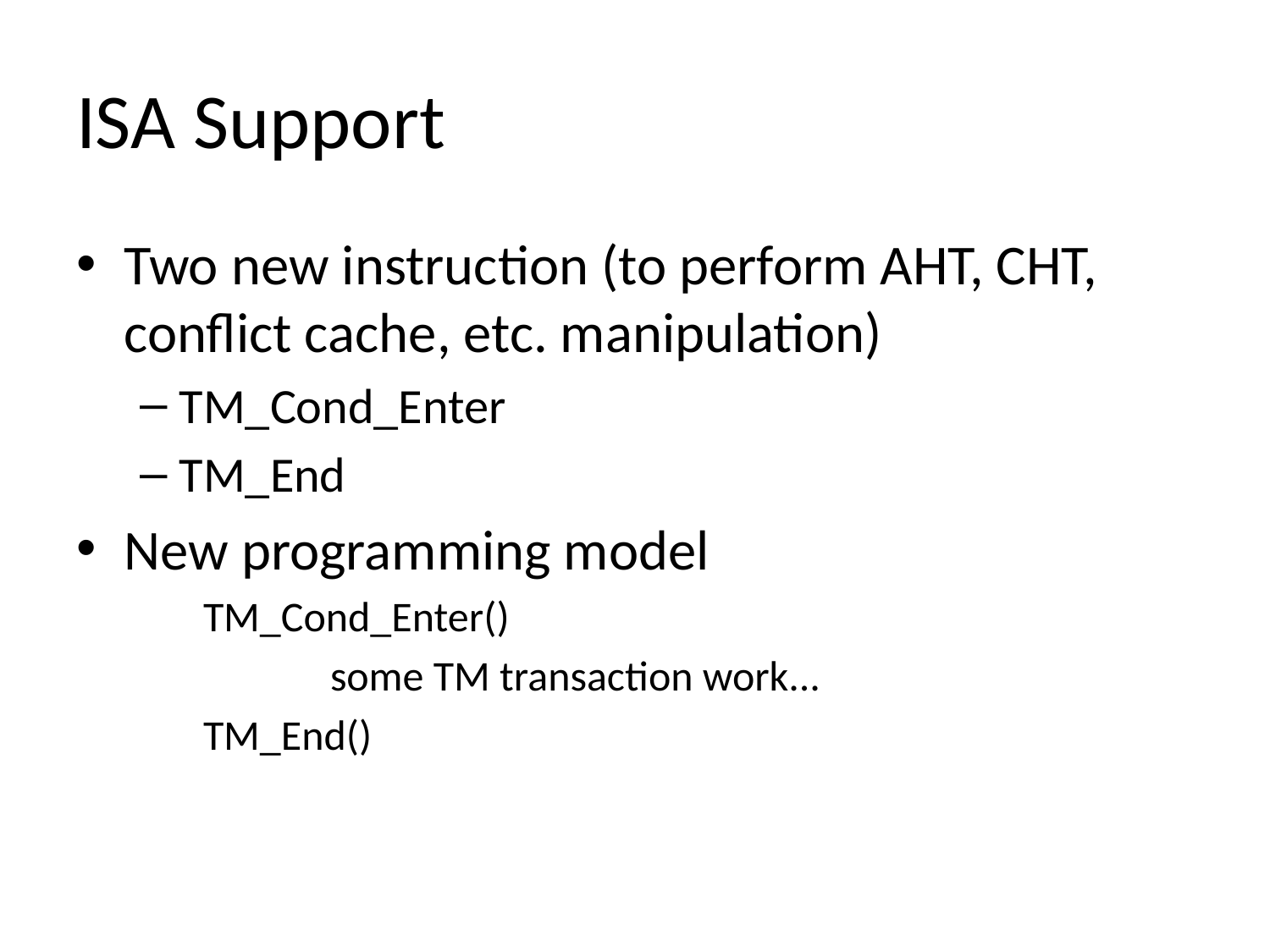

# ISA Support
Two new instruction (to perform AHT, CHT, conflict cache, etc. manipulation)
TM_Cond_Enter
TM_End
New programming model
	TM_Cond_Enter()
		some TM transaction work...
	TM_End()